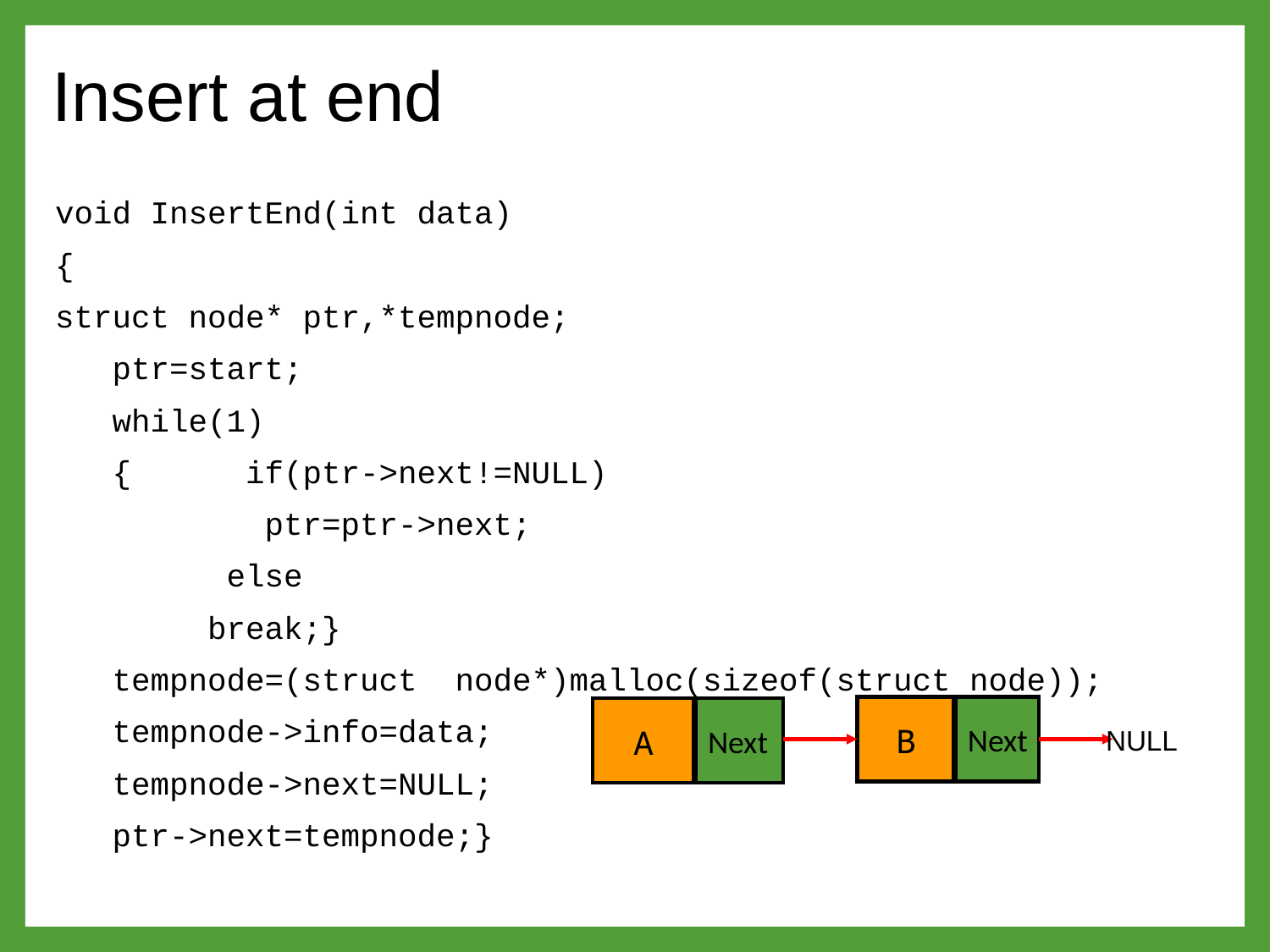

# Insert at end
void InsertEnd(int data)
{
struct node* ptr,*tempnode;
   ptr=start;
   while(1)
   {      if(ptr->next!=NULL)
           ptr=ptr->next;
         else
        break;}
   tempnode=(struct  node*)malloc(sizeof(struct node));
   tempnode->info=data;
   tempnode->next=NULL;
   ptr->next=tempnode;}

B
Next

A
Next
NULL